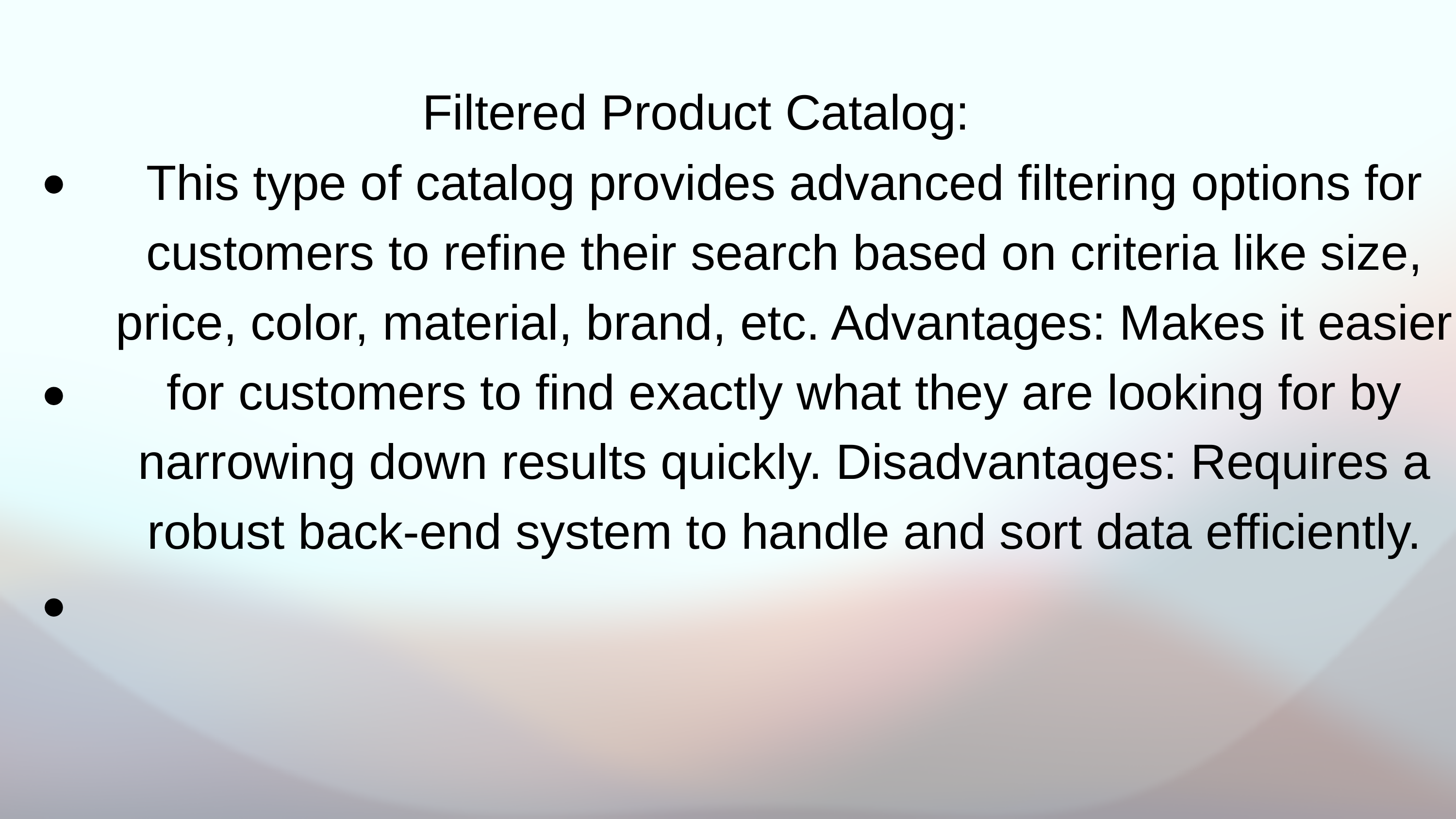

Filtered Product Catalog:
This type of catalog provides advanced filtering options for customers to refine their search based on criteria like size, price, color, material, brand, etc. Advantages: Makes it easier for customers to find exactly what they are looking for by narrowing down results quickly. Disadvantages: Requires a robust back-end system to handle and sort data efficiently.